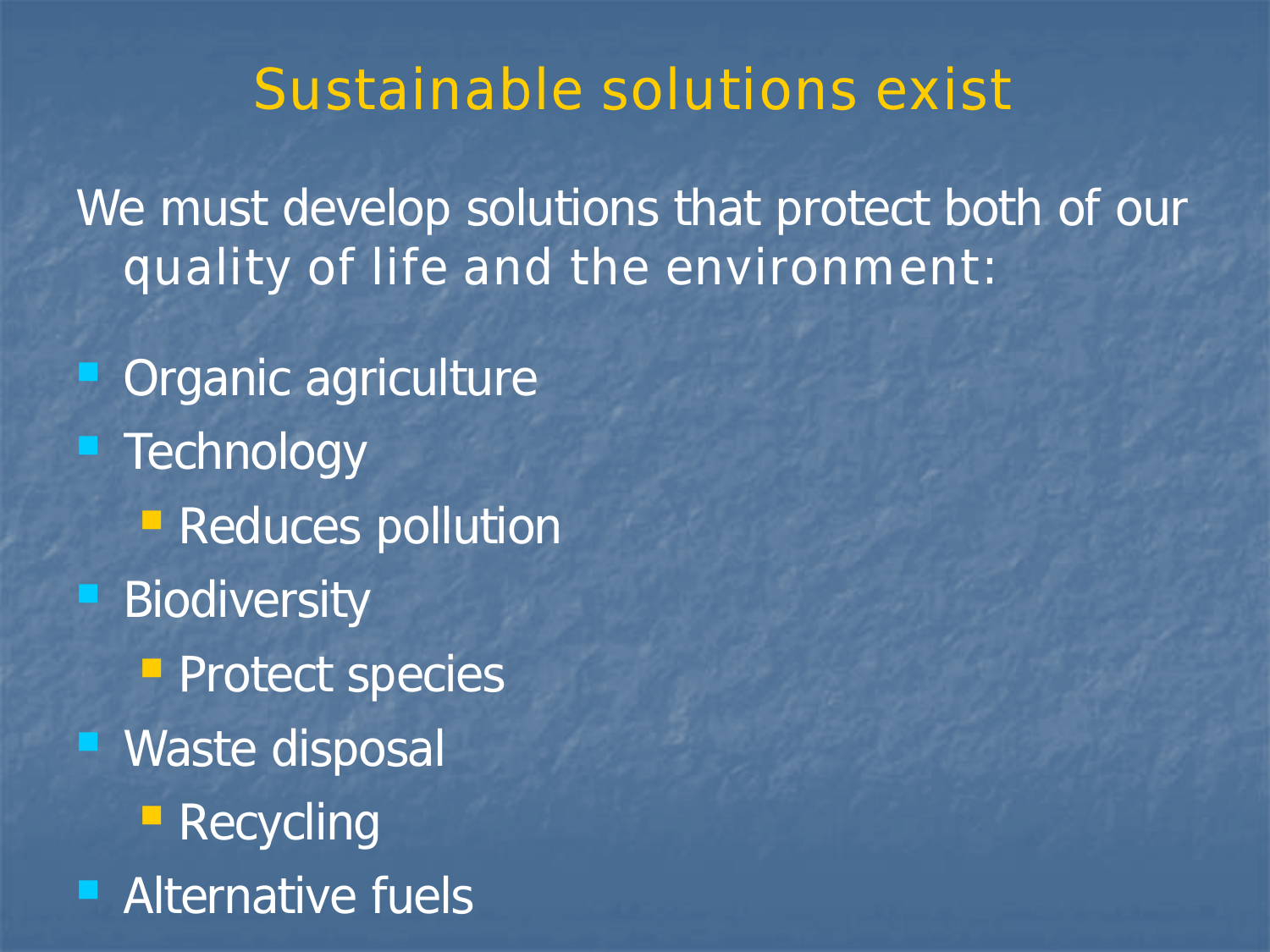

Sustainable solutions exist
We must develop solutions that protect both of our quality of life and the environment:

Organic agriculture
Technology
Reduces pollution
Biodiversity
Protect species
Waste disposal
Recycling
Alternative fuels